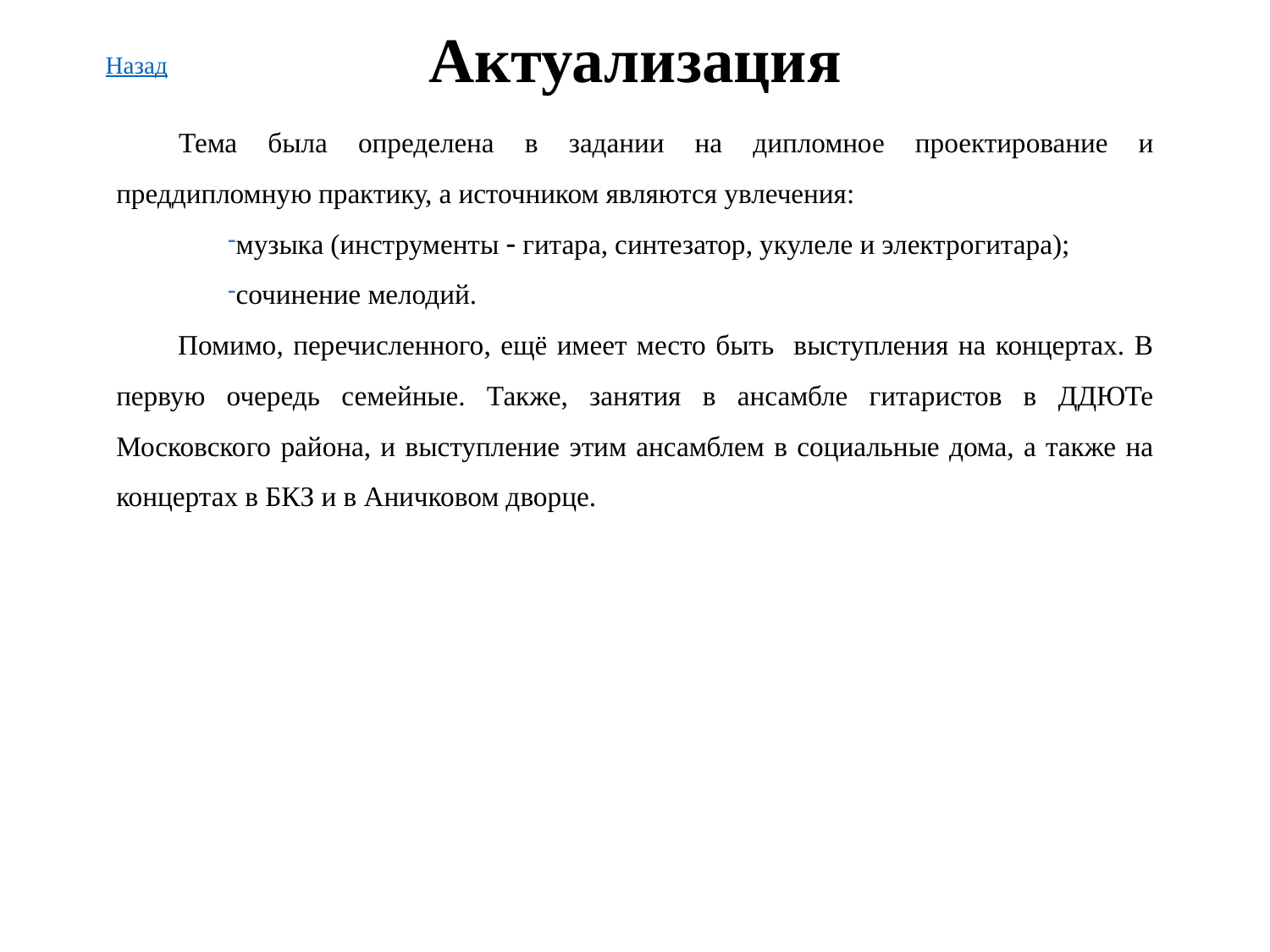

Актуализация
Назад
Тема была определена в задании на дипломное проектирование и преддипломную практику, а источником являются увлечения:
музыка (инструменты − гитара, синтезатор, укулеле и электрогитара);
сочинение мелодий.
Помимо, перечисленного, ещё имеет место быть  выступления на концертах. В первую очередь семейные. Также, занятия в ансамбле гитаристов в ДДЮТе Московского района, и выступление этим ансамблем в социальные дома, а также на концертах в БКЗ и в Аничковом дворце.